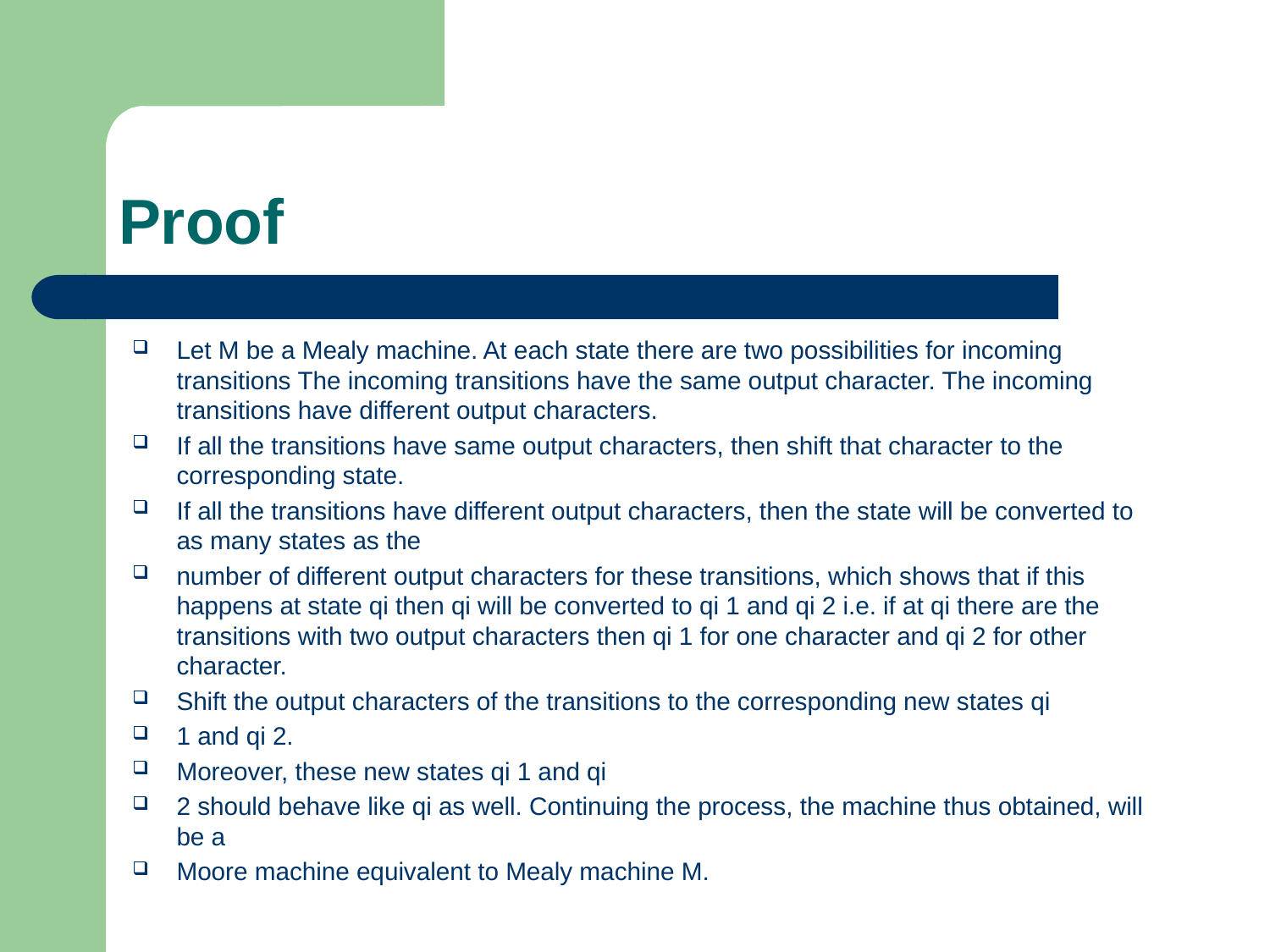

# Proof
Let M be a Mealy machine. At each state there are two possibilities for incoming transitions The incoming transitions have the same output character. The incoming transitions have different output characters.
If all the transitions have same output characters, then shift that character to the corresponding state.
If all the transitions have different output characters, then the state will be converted to as many states as the
number of different output characters for these transitions, which shows that if this happens at state qi then qi will be converted to qi 1 and qi 2 i.e. if at qi there are the transitions with two output characters then qi 1 for one character and qi 2 for other character.
Shift the output characters of the transitions to the corresponding new states qi
1 and qi 2.
Moreover, these new states qi 1 and qi
2 should behave like qi as well. Continuing the process, the machine thus obtained, will be a
Moore machine equivalent to Mealy machine M.